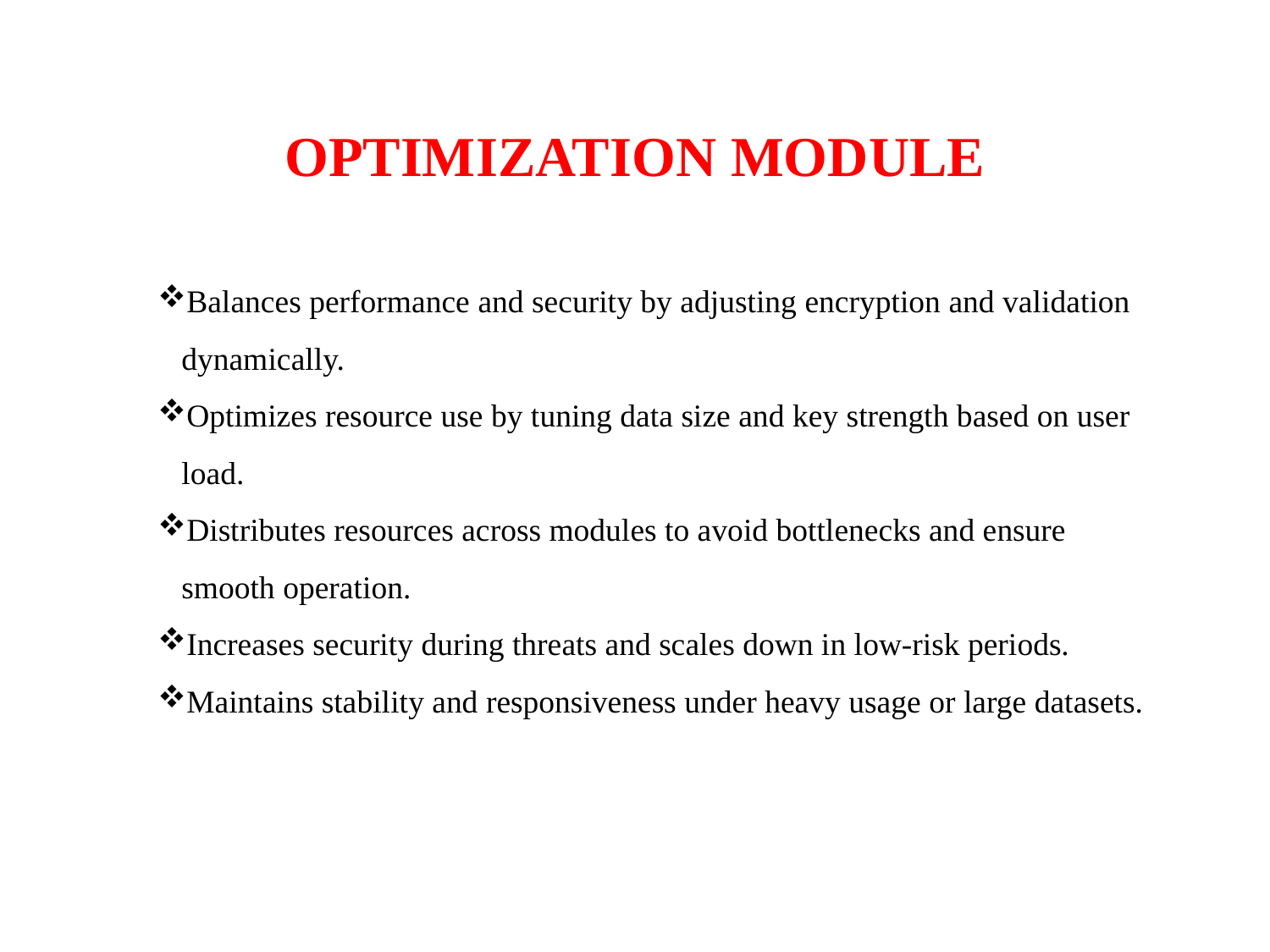

# OPTIMIZATION MODULE
Balances performance and security by adjusting encryption and validation dynamically.
Optimizes resource use by tuning data size and key strength based on user load.
Distributes resources across modules to avoid bottlenecks and ensure smooth operation.
Increases security during threats and scales down in low-risk periods.
Maintains stability and responsiveness under heavy usage or large datasets.